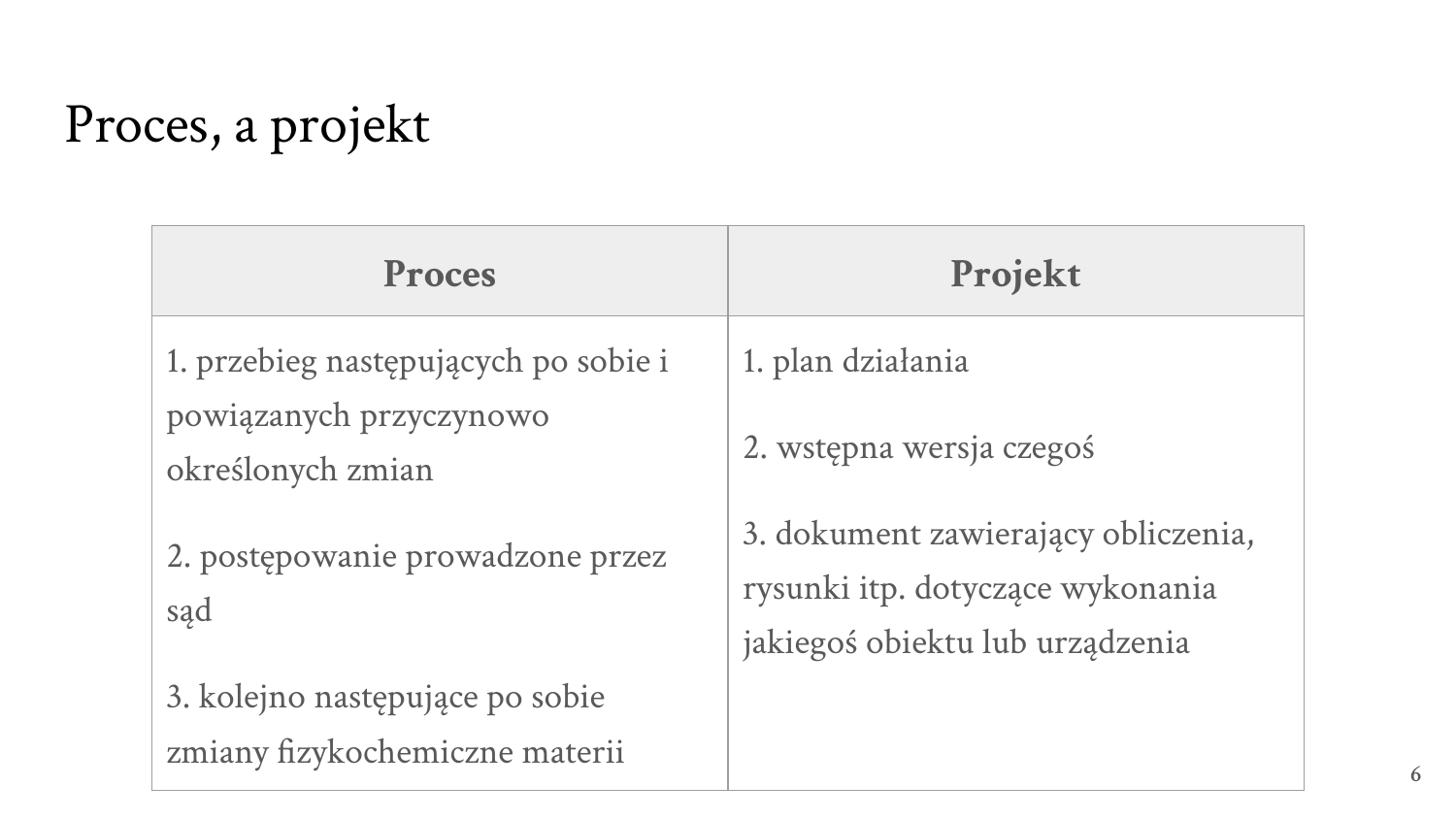

# Proces, a projekt
| Proces | Projekt |
| --- | --- |
| 1. przebieg następujących po sobie i powiązanych przyczynowo określonych zmian 2. postępowanie prowadzone przez sąd 3. kolejno następujące po sobie zmiany fizykochemiczne materii | 1. plan działania 2. wstępna wersja czegoś 3. dokument zawierający obliczenia, rysunki itp. dotyczące wykonania jakiegoś obiektu lub urządzenia |
6